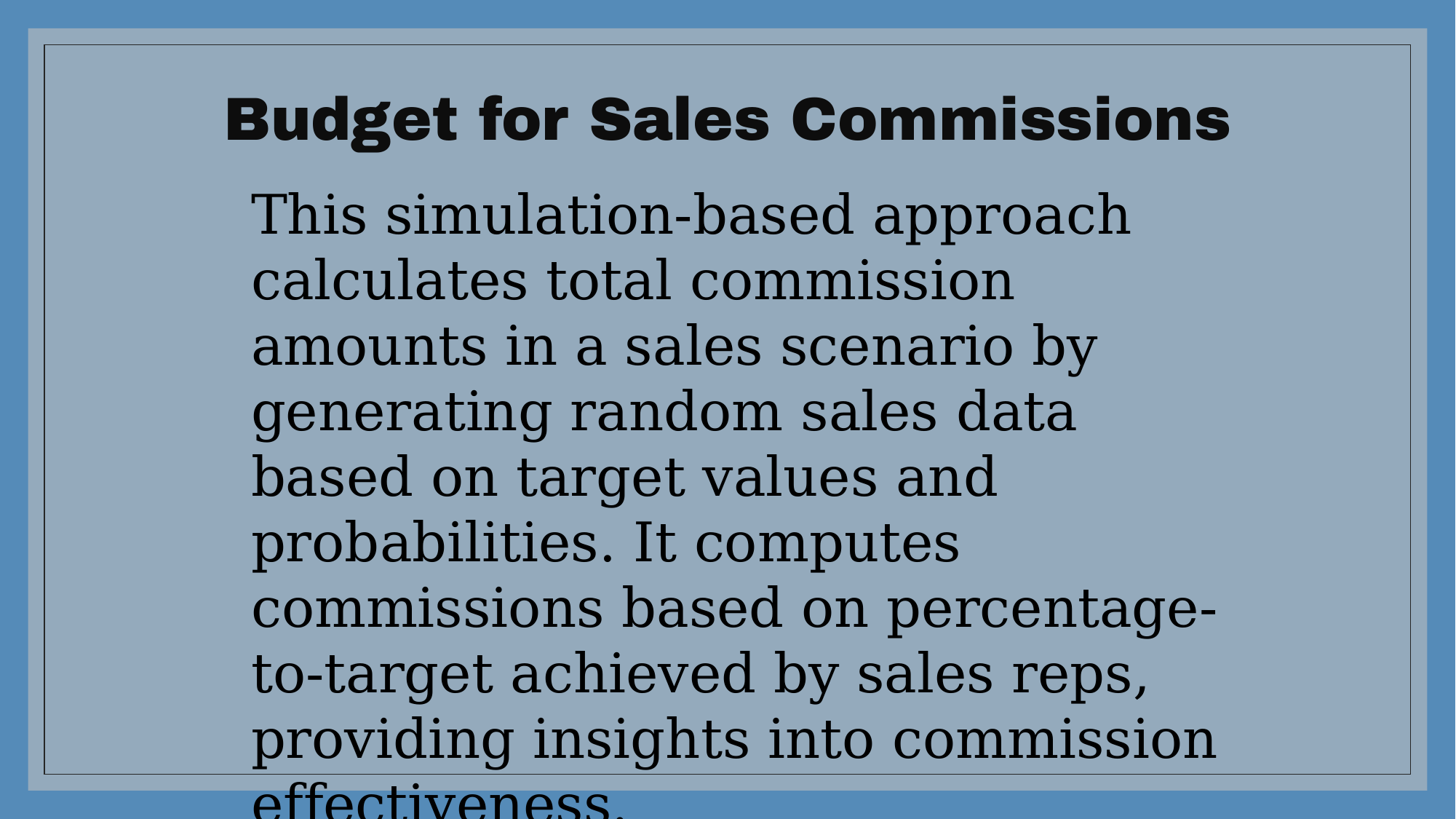

# Budget for Sales Commissions
This simulation-based approach calculates total commission amounts in a sales scenario by generating random sales data based on target values and probabilities. It computes commissions based on percentage-to-target achieved by sales reps, providing insights into commission effectiveness.